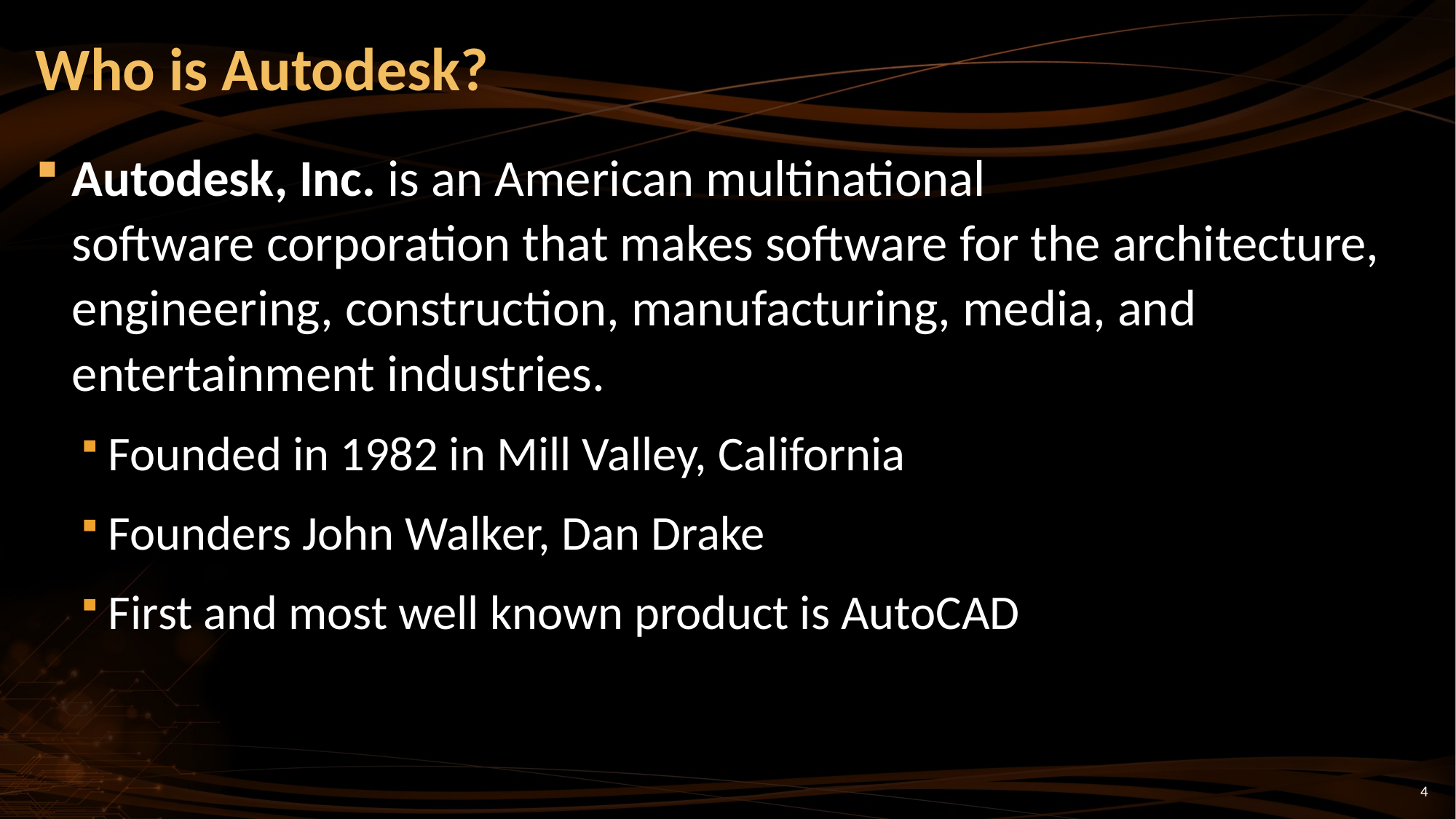

# Who is Autodesk?
Autodesk, Inc. is an American multinational software corporation that makes software for the architecture, engineering, construction, manufacturing, media, and entertainment industries.
Founded in 1982 in Mill Valley, California
Founders John Walker, Dan Drake
First and most well known product is AutoCAD
4